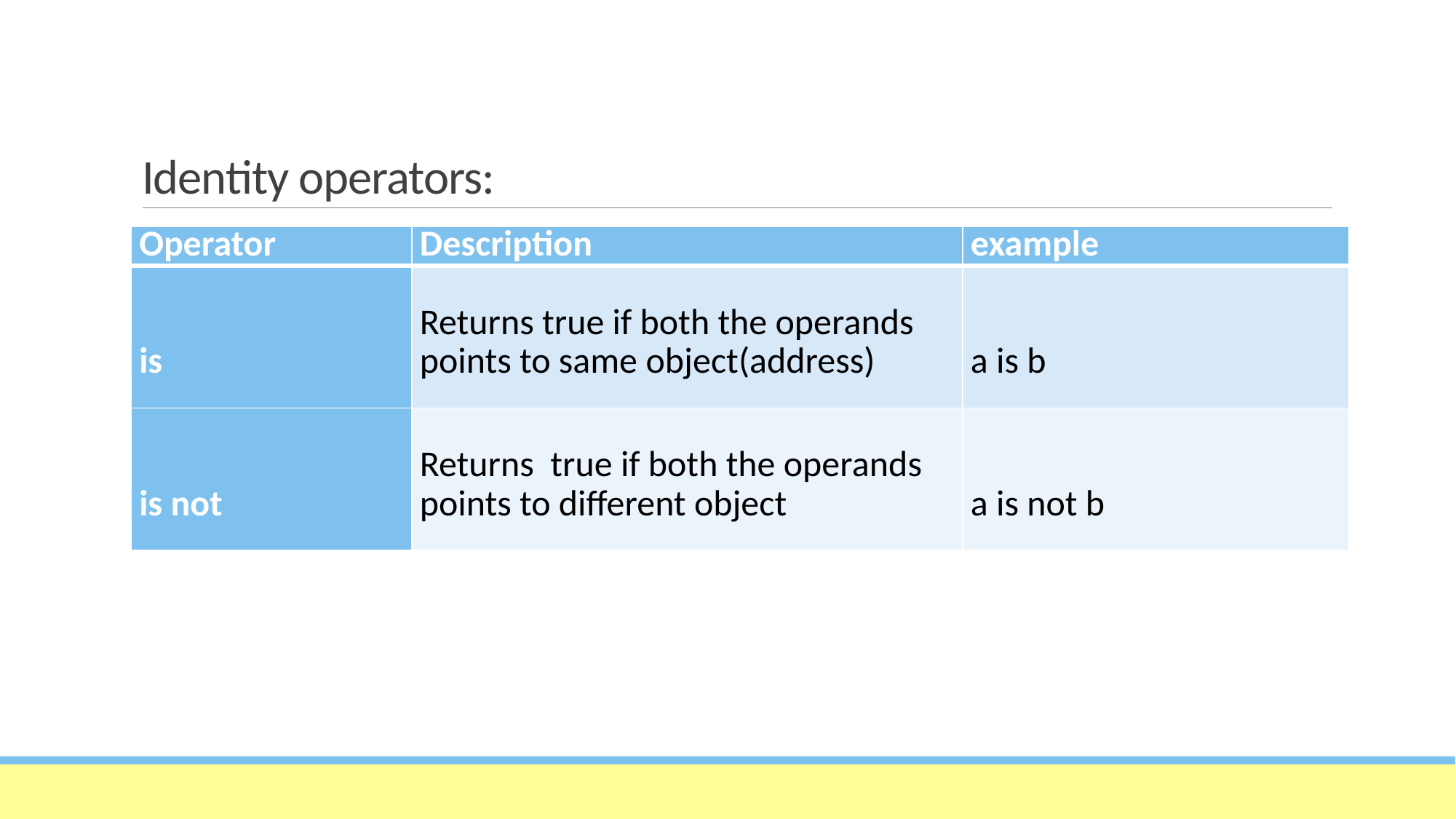

# Identity operators:
| Operator | Description | example |
| --- | --- | --- |
| is | Returns true if both the operands points to same object(address) | a is b |
| is not | Returns true if both the operands points to different object | a is not b |